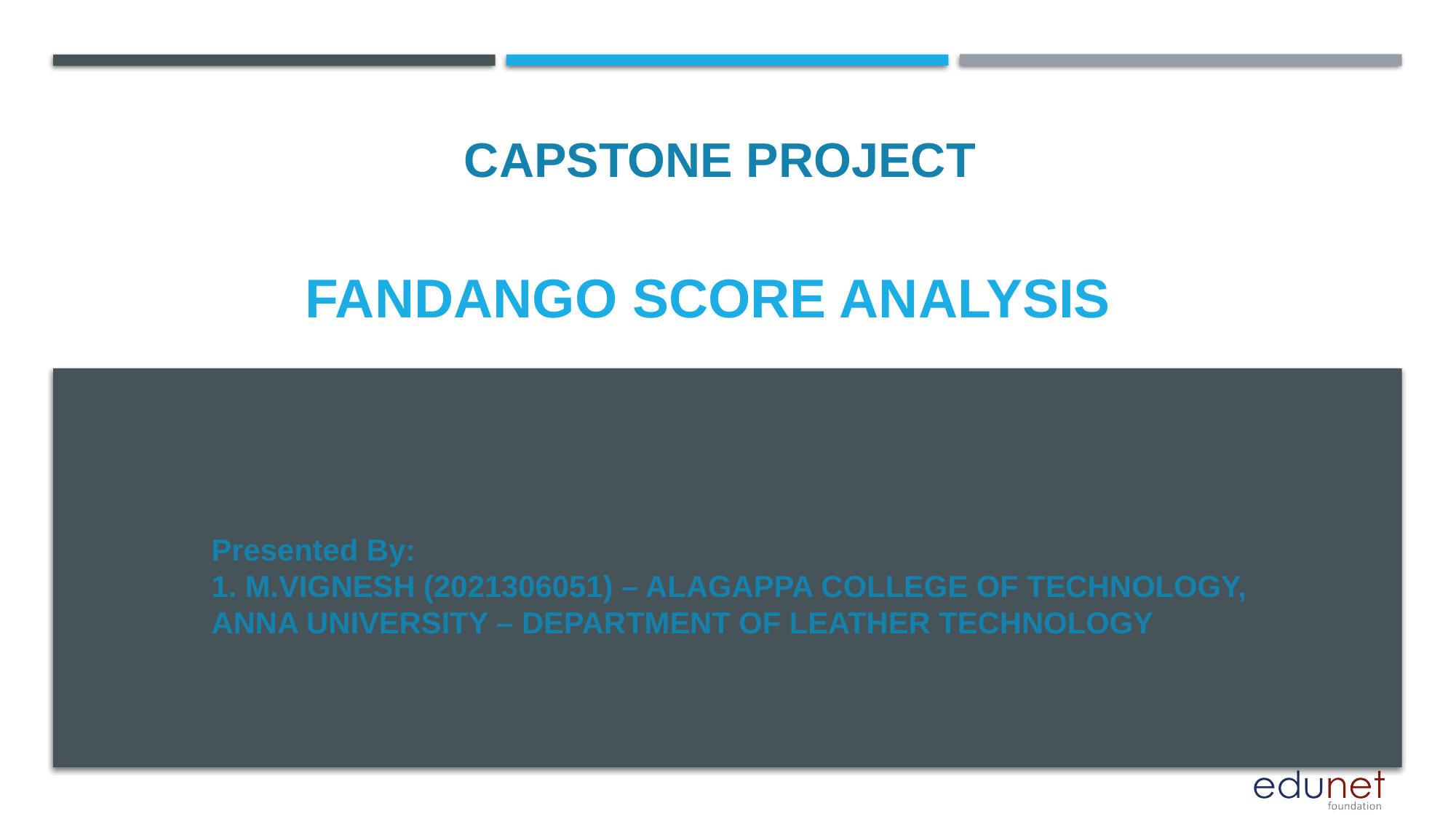

CAPSTONE PROJECT
# FANDANGO SCORE ANALYSIS
Presented By:
1. M.VIGNESH (2021306051) – ALAGAPPA COLLEGE OF TECHNOLOGY, ANNA UNIVERSITY – DEPARTMENT OF LEATHER TECHNOLOGY